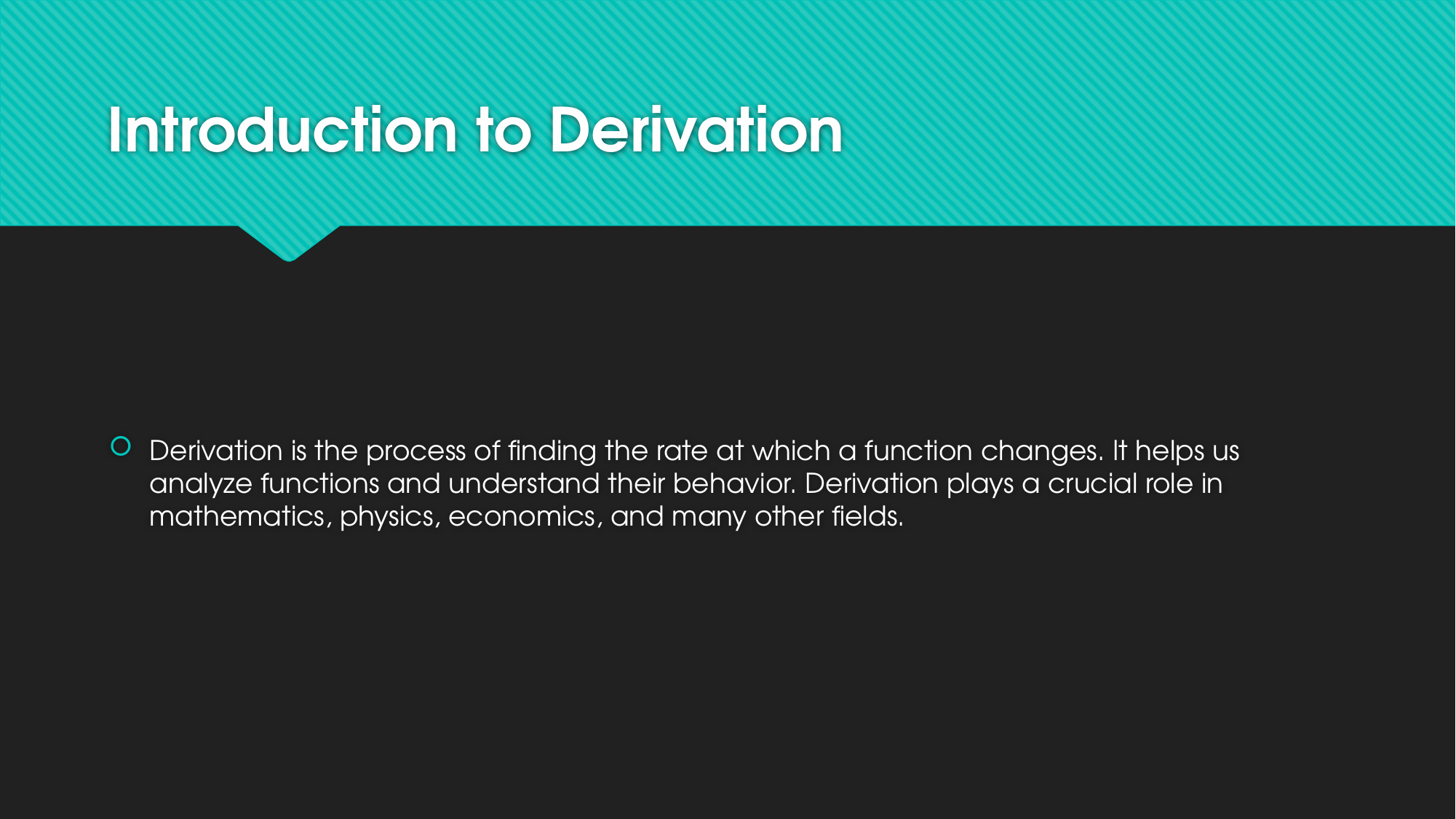

# Introduction to Derivation
Derivation is the process of finding the rate at which a function changes. It helps us analyze functions and understand their behavior. Derivation plays a crucial role in mathematics, physics, economics, and many other fields.